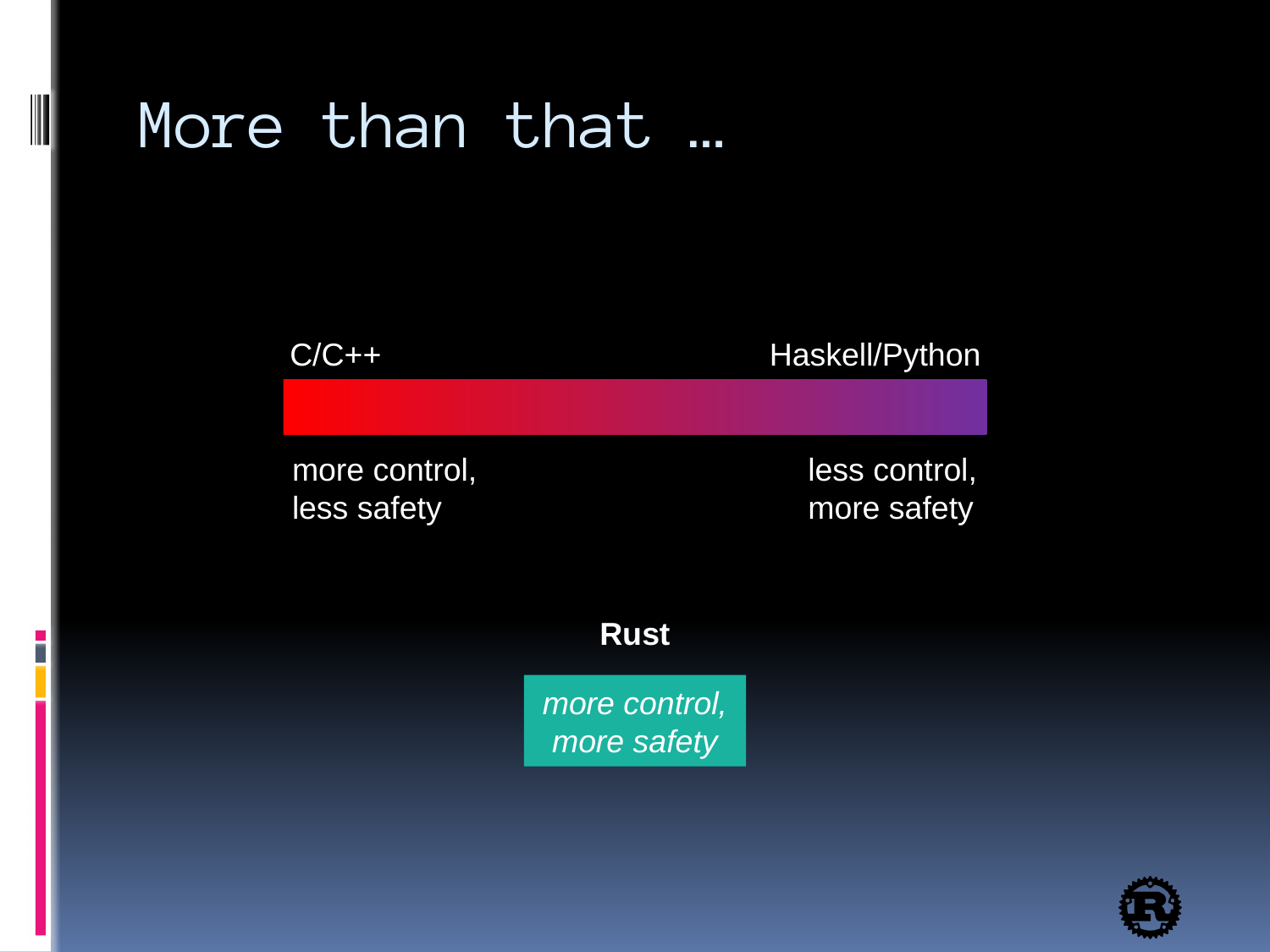

# More than that …

Haskell/Python
C/C++

more control,
less safety
less control,
more safety
Rust
more control,
more safety